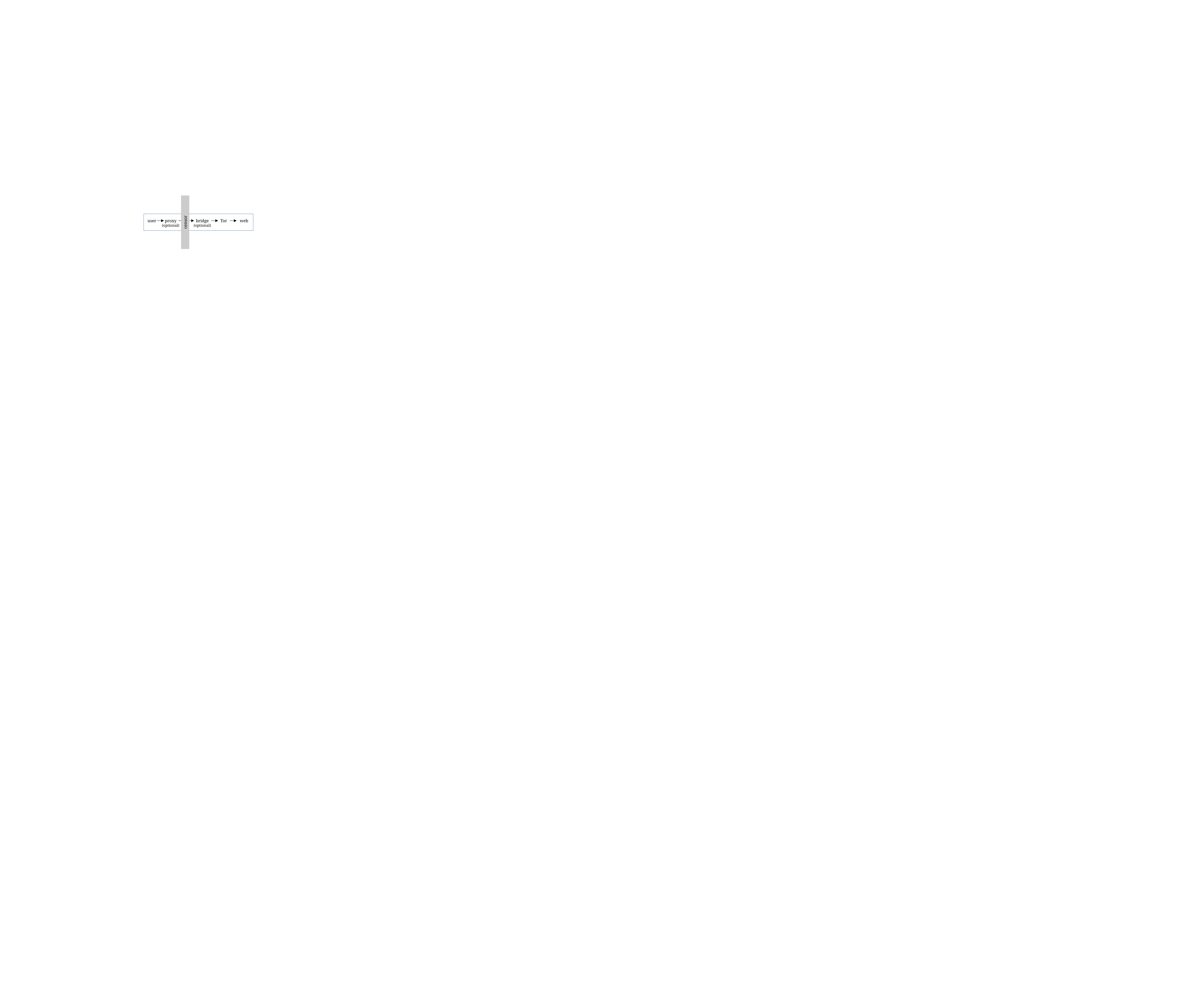

user
proxy
(optional)
bridge
(optional)
Tor
web
censor